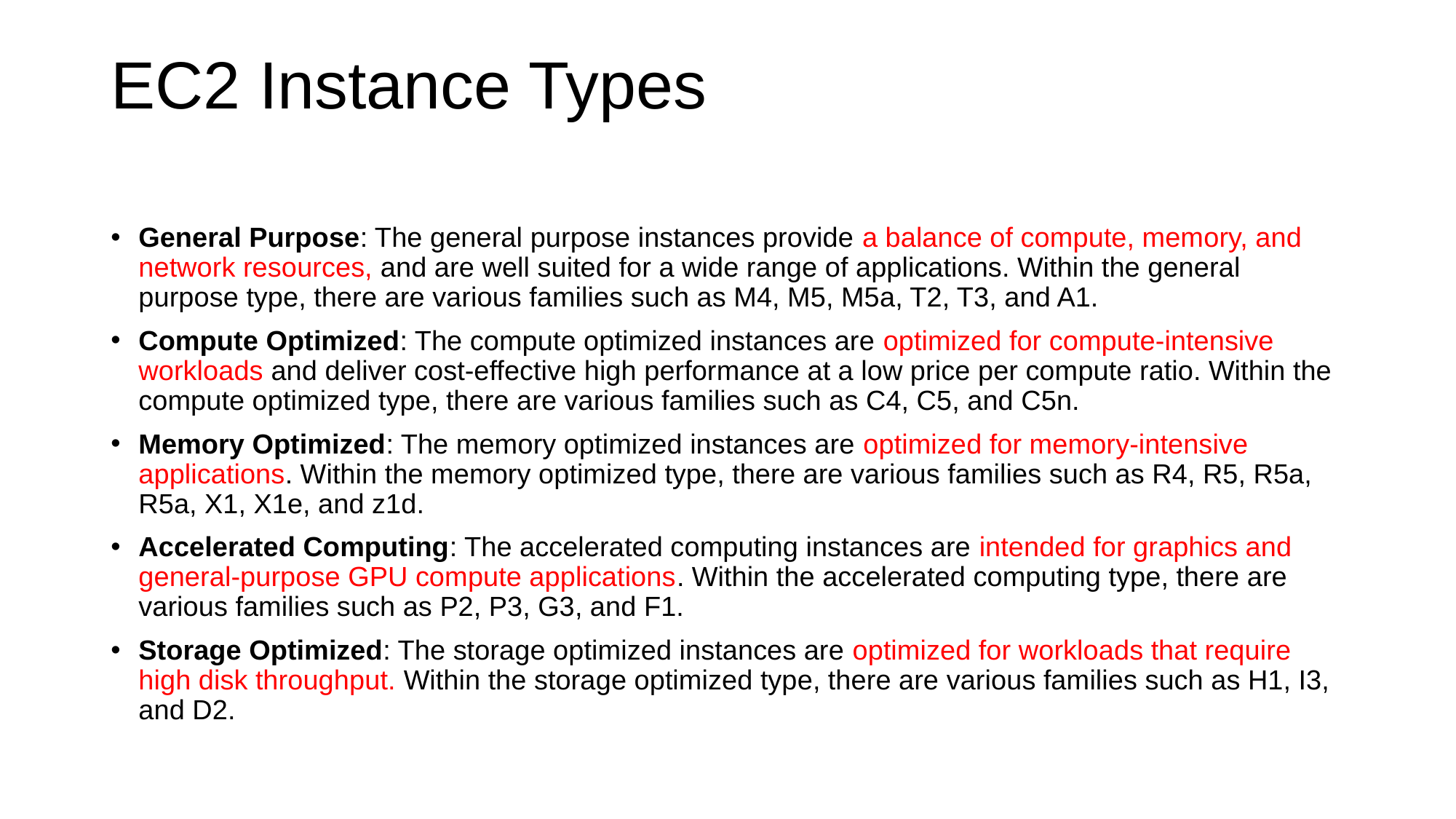

# EC2 Instance Types
General Purpose: The general purpose instances provide a balance of compute, memory, and network resources, and are well suited for a wide range of applications. Within the general purpose type, there are various families such as M4, M5, M5a, T2, T3, and A1.
Compute Optimized: The compute optimized instances are optimized for compute-intensive workloads and deliver cost-effective high performance at a low price per compute ratio. Within the compute optimized type, there are various families such as C4, C5, and C5n.
Memory Optimized: The memory optimized instances are optimized for memory-intensive applications. Within the memory optimized type, there are various families such as R4, R5, R5a, R5a, X1, X1e, and z1d.
Accelerated Computing: The accelerated computing instances are intended for graphics and general-purpose GPU compute applications. Within the accelerated computing type, there are various families such as P2, P3, G3, and F1.
Storage Optimized: The storage optimized instances are optimized for workloads that require high disk throughput. Within the storage optimized type, there are various families such as H1, I3, and D2.